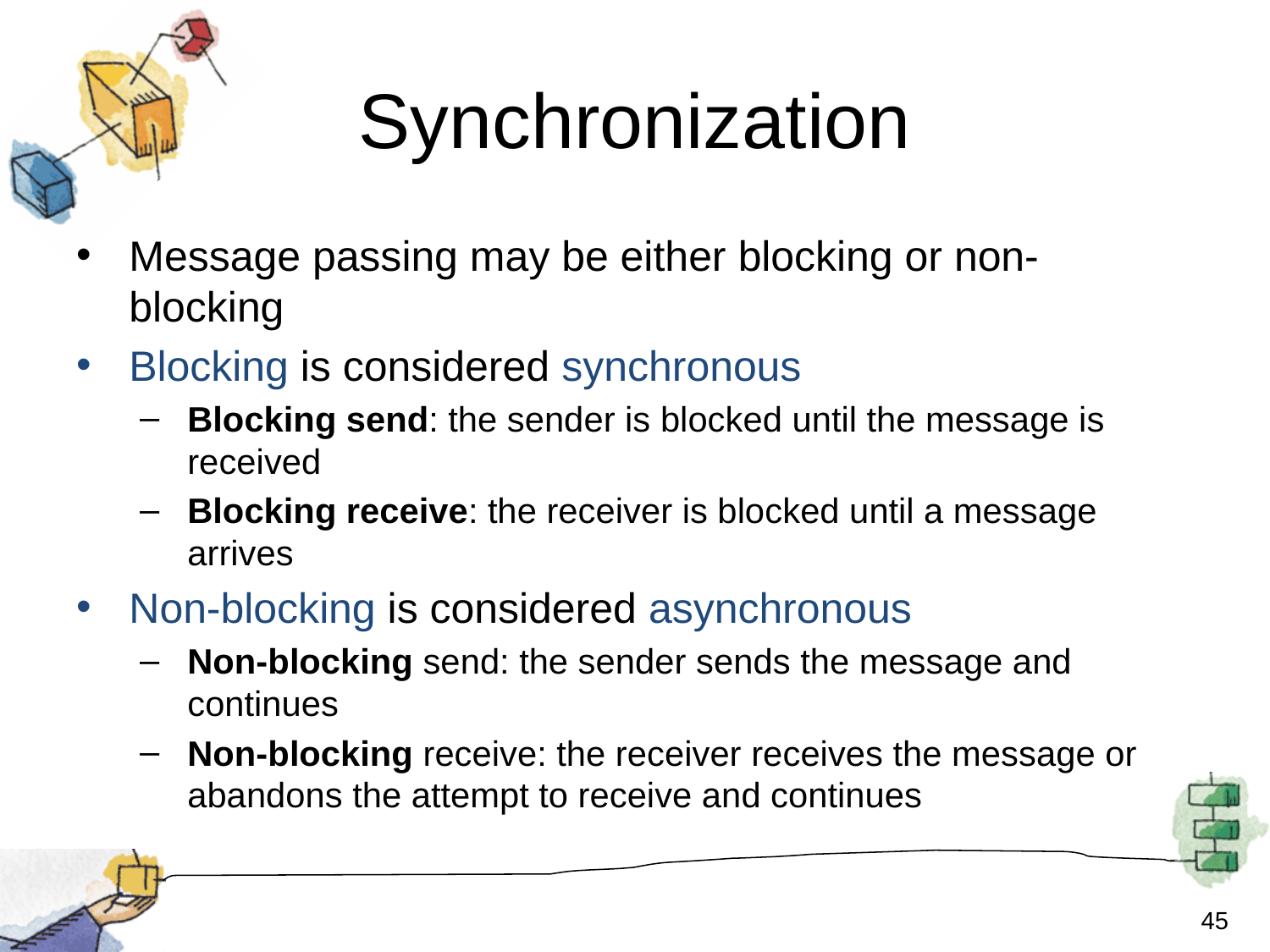

# Synchronization
Message passing may be either blocking or non-blocking
Blocking is considered synchronous
Blocking send: the sender is blocked until the message is received
Blocking receive: the receiver is blocked until a message arrives
Non-blocking is considered asynchronous
Non-blocking send: the sender sends the message and continues
Non-blocking receive: the receiver receives the message or abandons the attempt to receive and continues